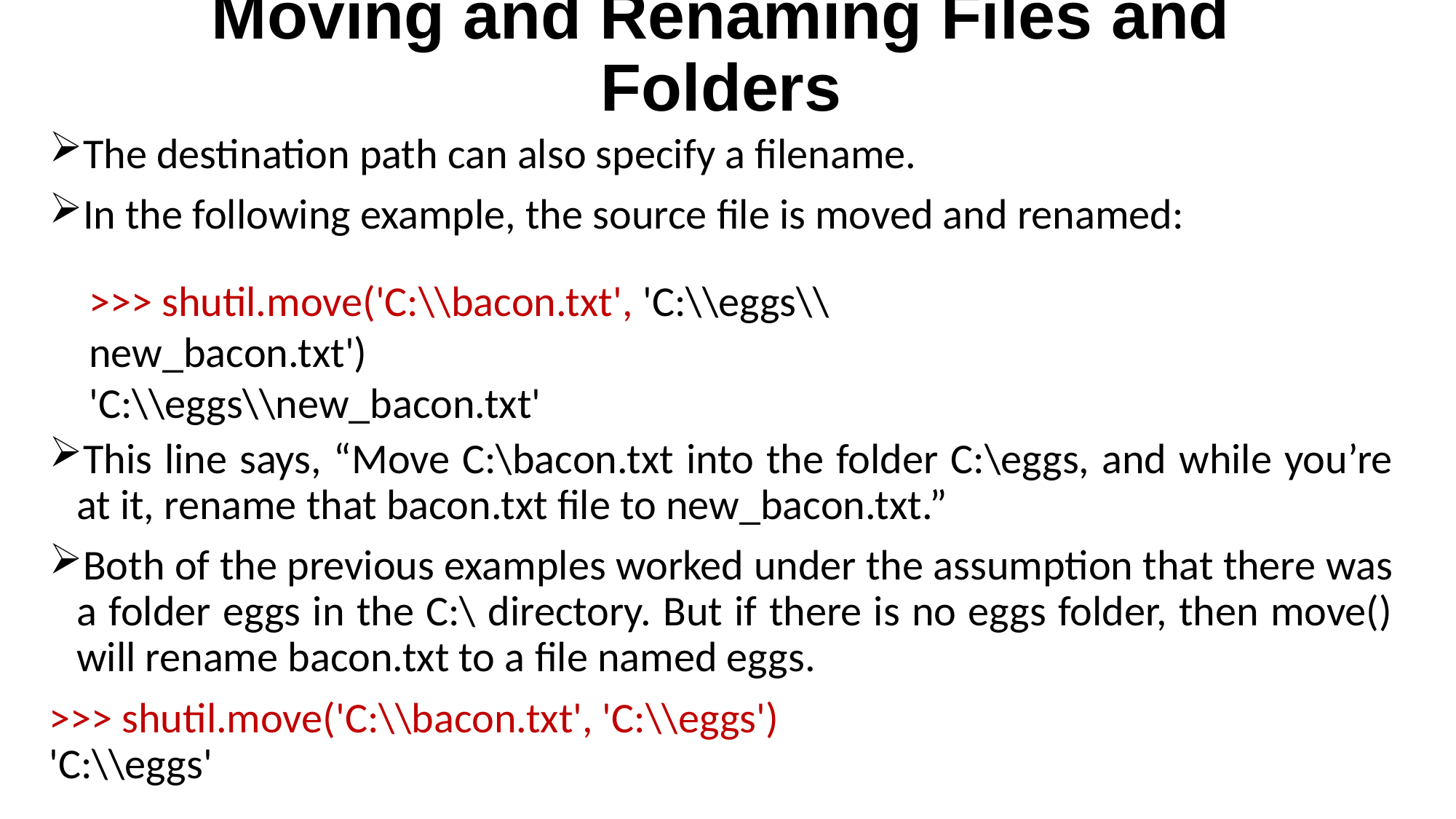

# Moving and Renaming Files and Folders
The destination path can also specify a filename.
In the following example, the source file is moved and renamed:

This line says, “Move C:\bacon.txt into the folder C:\eggs, and while you’re at it, rename that bacon.txt file to new_bacon.txt.”
Both of the previous examples worked under the assumption that there was a folder eggs in the C:\ directory. But if there is no eggs folder, then move() will rename bacon.txt to a file named eggs.
>>> shutil.move('C:\\bacon.txt', 'C:\\eggs')                                                                'C:\\eggs'

>>> shutil.move('C:\\bacon.txt', 'C:\\eggs\\new_bacon.txt')
'C:\\eggs\\new_bacon.txt'